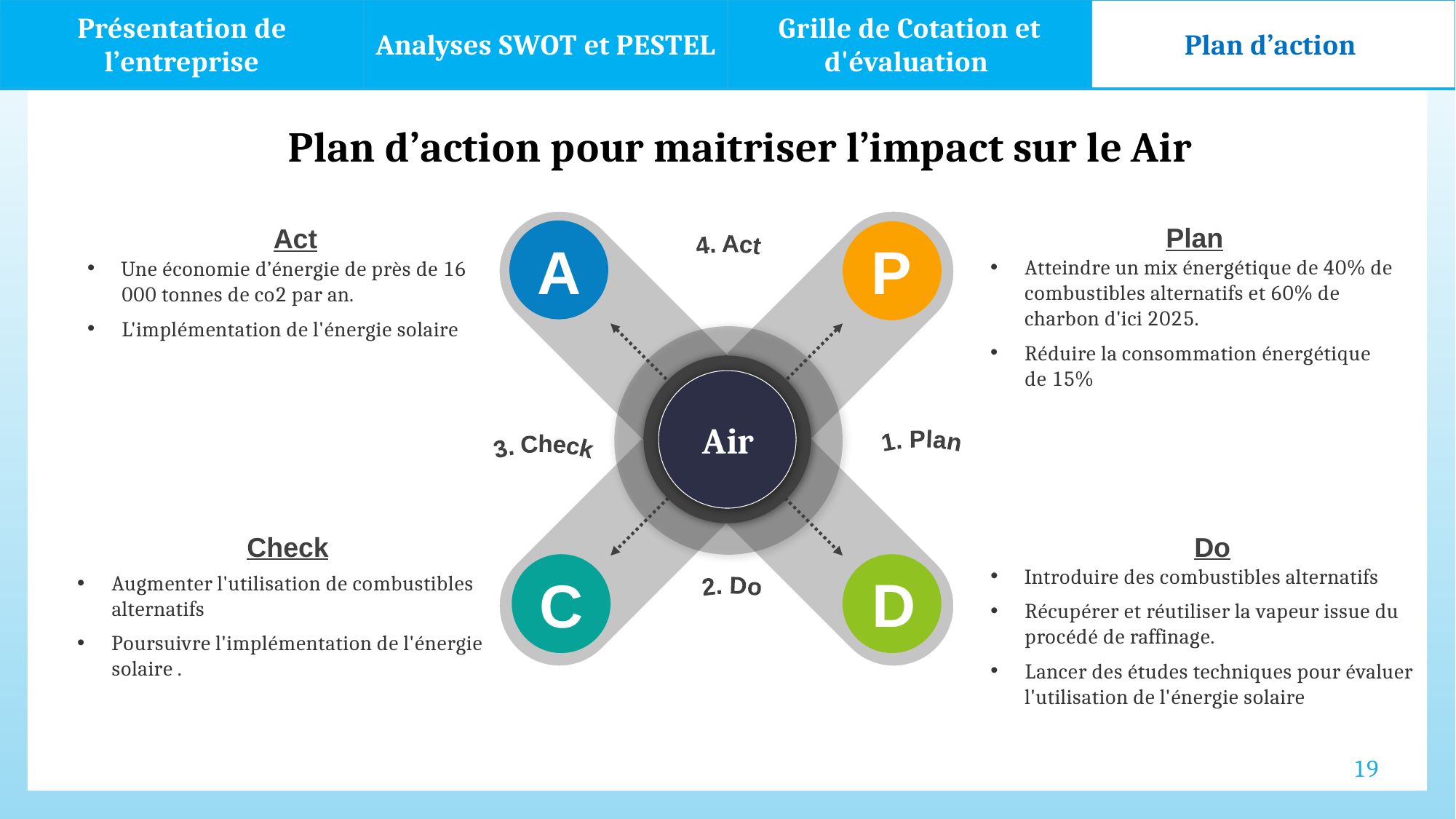

| Présentation de l’entreprise | Analyses SWOT et PESTEL | Grille de Cotation et d'évaluation | Plan d’action |
| --- | --- | --- | --- |
Plan d’action pour maitriser l’impact sur le Air

Plan
Atteindre un mix énergétique de 40% de combustibles alternatifs et 60% de charbon d'ici 2025.
Réduire la consommation énergétique de 15%
Act
Une économie d’énergie de près de 16 000 tonnes de co2 par an.
L'implémentation de l'énergie solaire

A
P
4. Act

Air
1. Plan
3. Check
Check

Augmenter l'utilisation de combustibles alternatifs
Poursuivre l'implémentation de l'énergie solaire .
Do
Introduire des combustibles alternatifs
Récupérer et réutiliser la vapeur issue du procédé de raffinage.
Lancer des études techniques pour évaluer l'utilisation de l'énergie solaire

D
C
2. Do
19